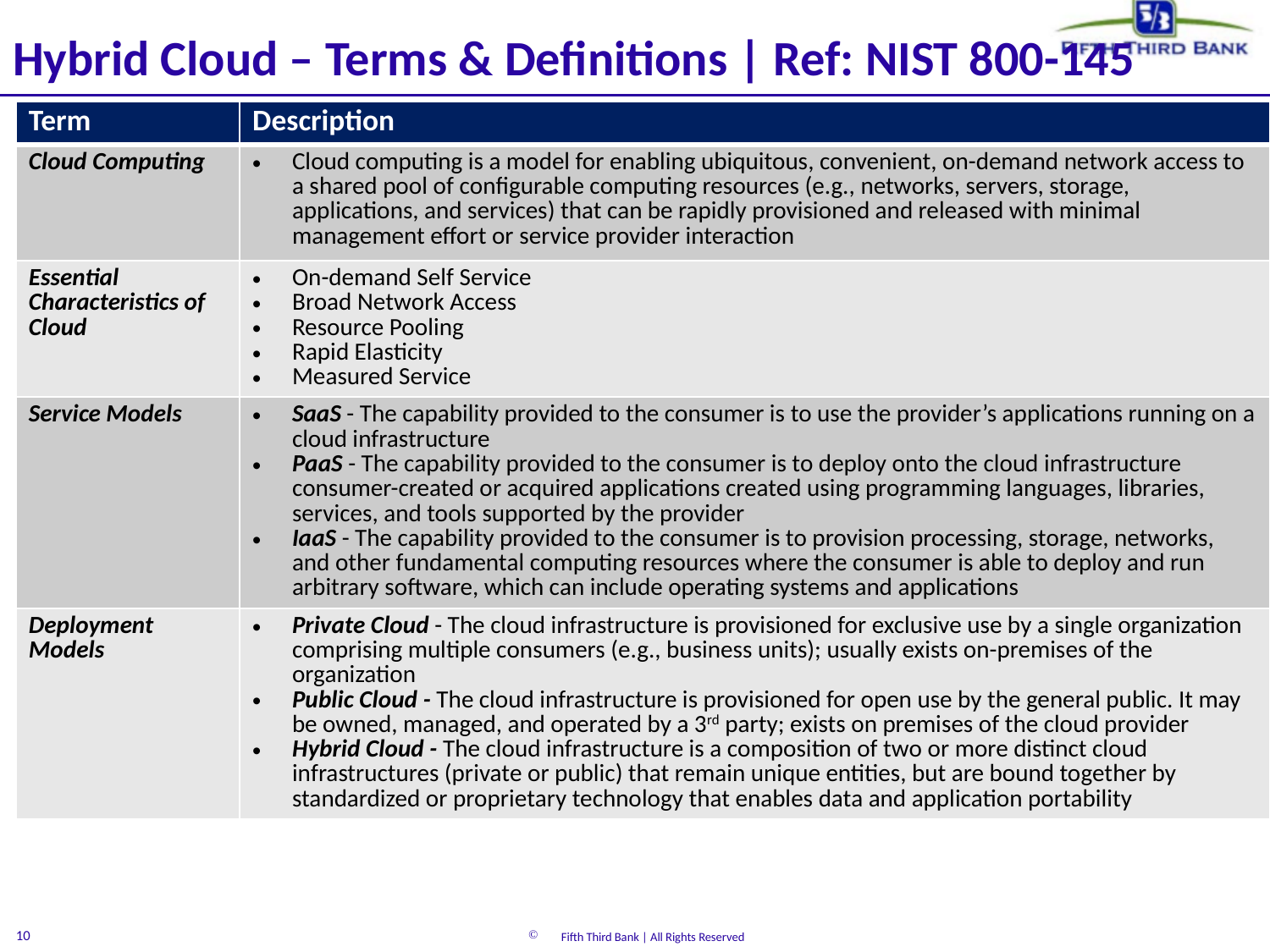

# Hybrid Cloud – Terms & Definitions | Ref: NIST 800-145
| Term | Description |
| --- | --- |
| Cloud Computing | Cloud computing is a model for enabling ubiquitous, convenient, on-demand network access to a shared pool of configurable computing resources (e.g., networks, servers, storage, applications, and services) that can be rapidly provisioned and released with minimal management effort or service provider interaction |
| Essential Characteristics of Cloud | On-demand Self Service Broad Network Access Resource Pooling Rapid Elasticity Measured Service |
| Service Models | SaaS - The capability provided to the consumer is to use the provider’s applications running on a cloud infrastructure PaaS - The capability provided to the consumer is to deploy onto the cloud infrastructure consumer-created or acquired applications created using programming languages, libraries, services, and tools supported by the provider IaaS - The capability provided to the consumer is to provision processing, storage, networks, and other fundamental computing resources where the consumer is able to deploy and run arbitrary software, which can include operating systems and applications |
| Deployment Models | Private Cloud - The cloud infrastructure is provisioned for exclusive use by a single organization comprising multiple consumers (e.g., business units); usually exists on-premises of the organization Public Cloud - The cloud infrastructure is provisioned for open use by the general public. It may be owned, managed, and operated by a 3rd party; exists on premises of the cloud provider Hybrid Cloud - The cloud infrastructure is a composition of two or more distinct cloud infrastructures (private or public) that remain unique entities, but are bound together by standardized or proprietary technology that enables data and application portability |